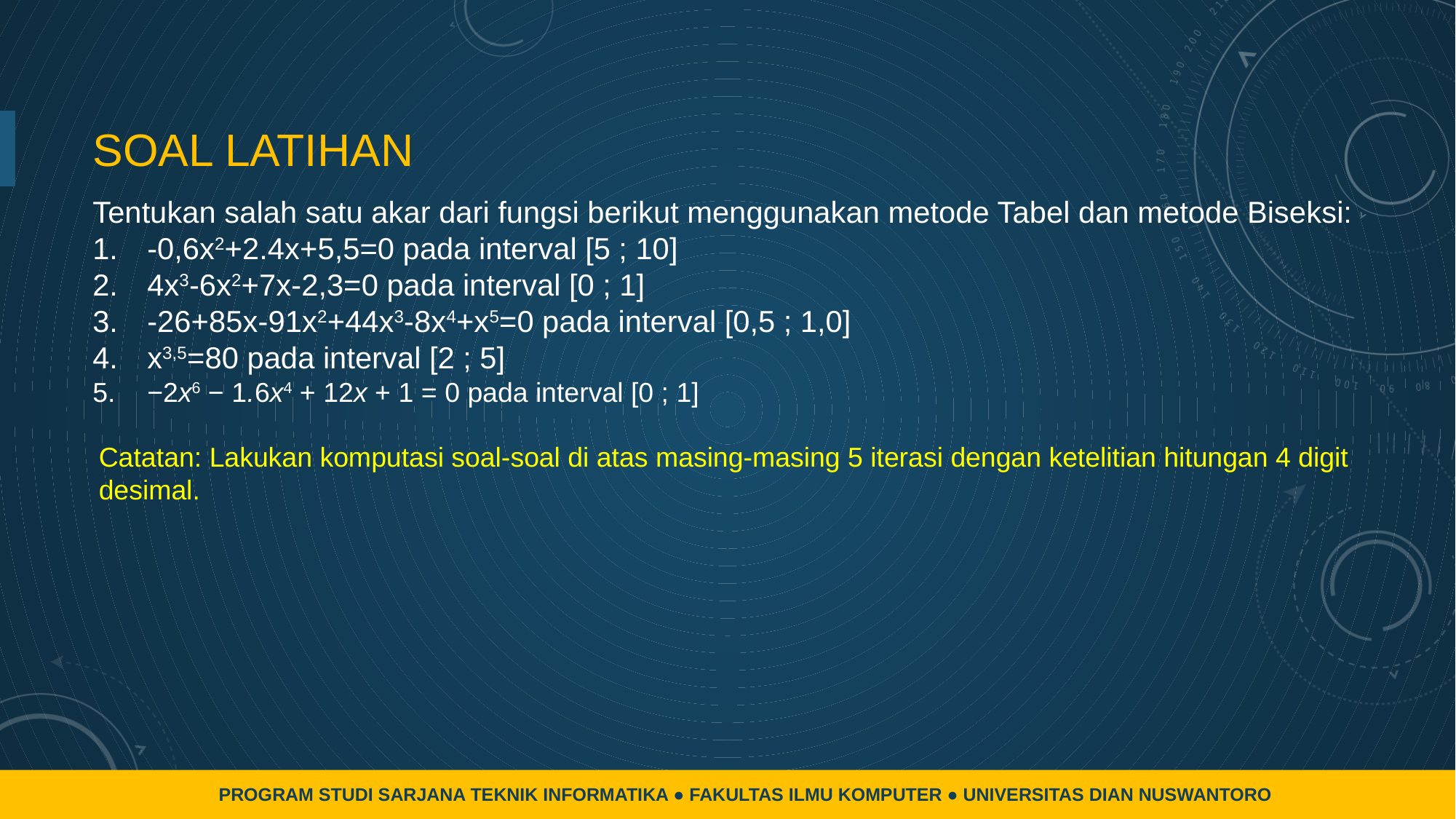

# SOAL LATIHAN
Tentukan salah satu akar dari fungsi berikut menggunakan metode Tabel dan metode Biseksi:
-0,6x2+2.4x+5,5=0 pada interval [5 ; 10]
4x3-6x2+7x-2,3=0 pada interval [0 ; 1]
-26+85x-91x2+44x3-8x4+x5=0 pada interval [0,5 ; 1,0]
x3,5=80 pada interval [2 ; 5]
−2x6 − 1.6x4 + 12x + 1 = 0 pada interval [0 ; 1]

Catatan: Lakukan komputasi soal-soal di atas masing-masing 5 iterasi dengan ketelitian hitungan 4 digit desimal.

PROGRAM STUDI SARJANA TEKNIK INFORMATIKA ● FAKULTAS ILMU KOMPUTER ● UNIVERSITAS DIAN NUSWANTORO